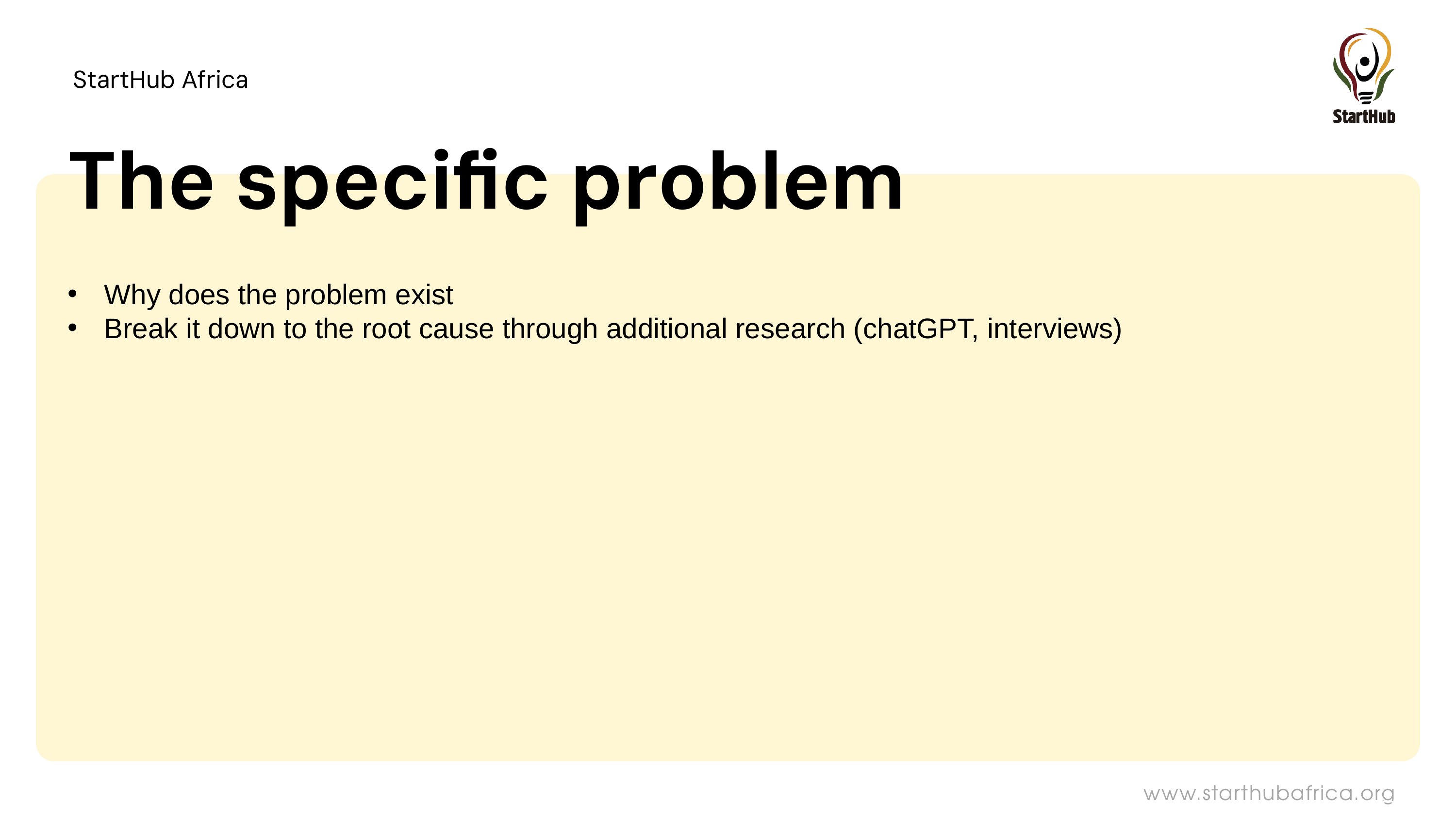

# The specific problem
Why does the problem exist
Break it down to the root cause through additional research (chatGPT, interviews)